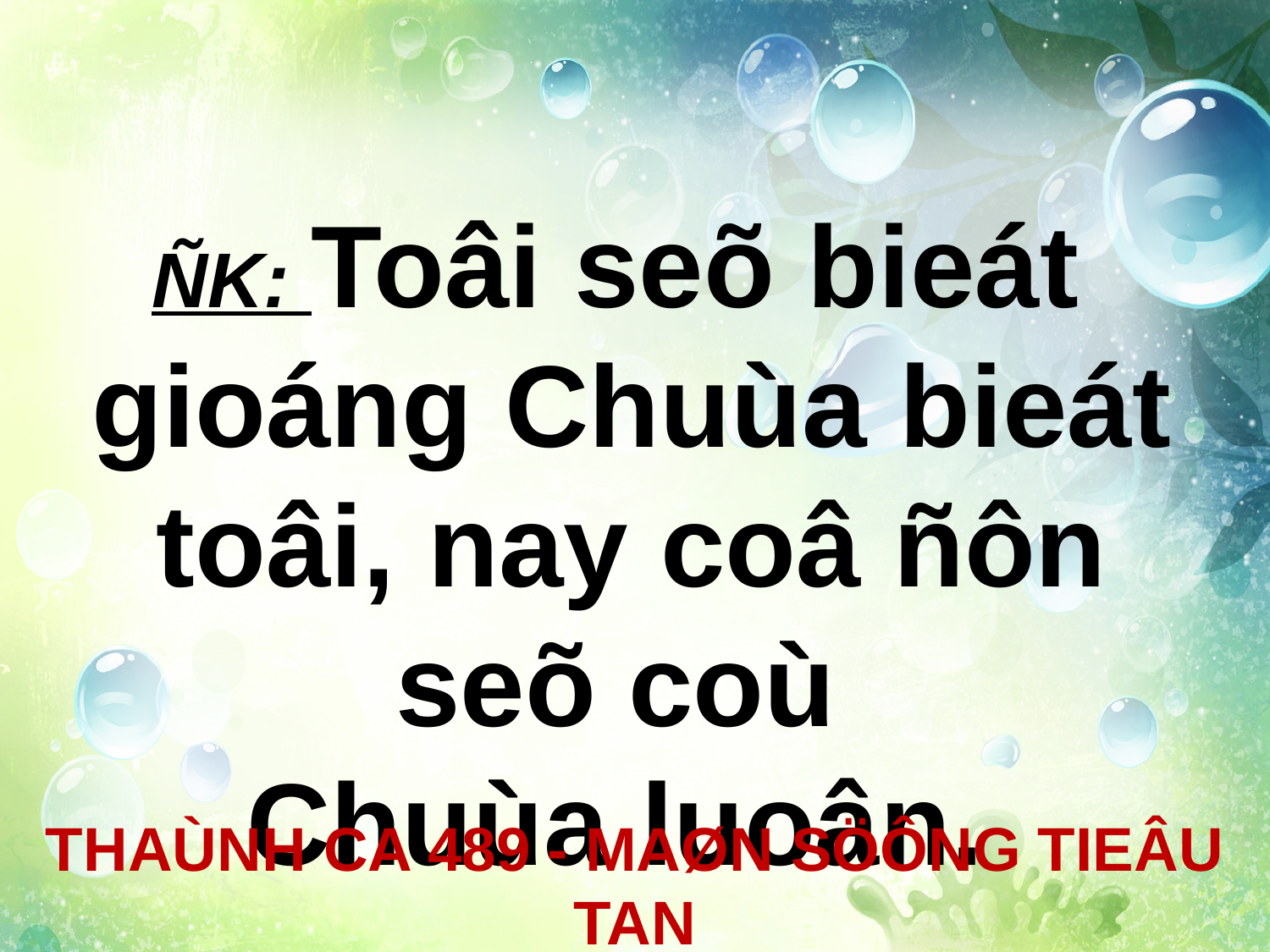

ÑK: Toâi seõ bieát
gioáng Chuùa bieát toâi, nay coâ ñôn seõ coù
Chuùa luoân.
THAÙNH CA 489 - MAØN SÖÔNG TIEÂU TAN